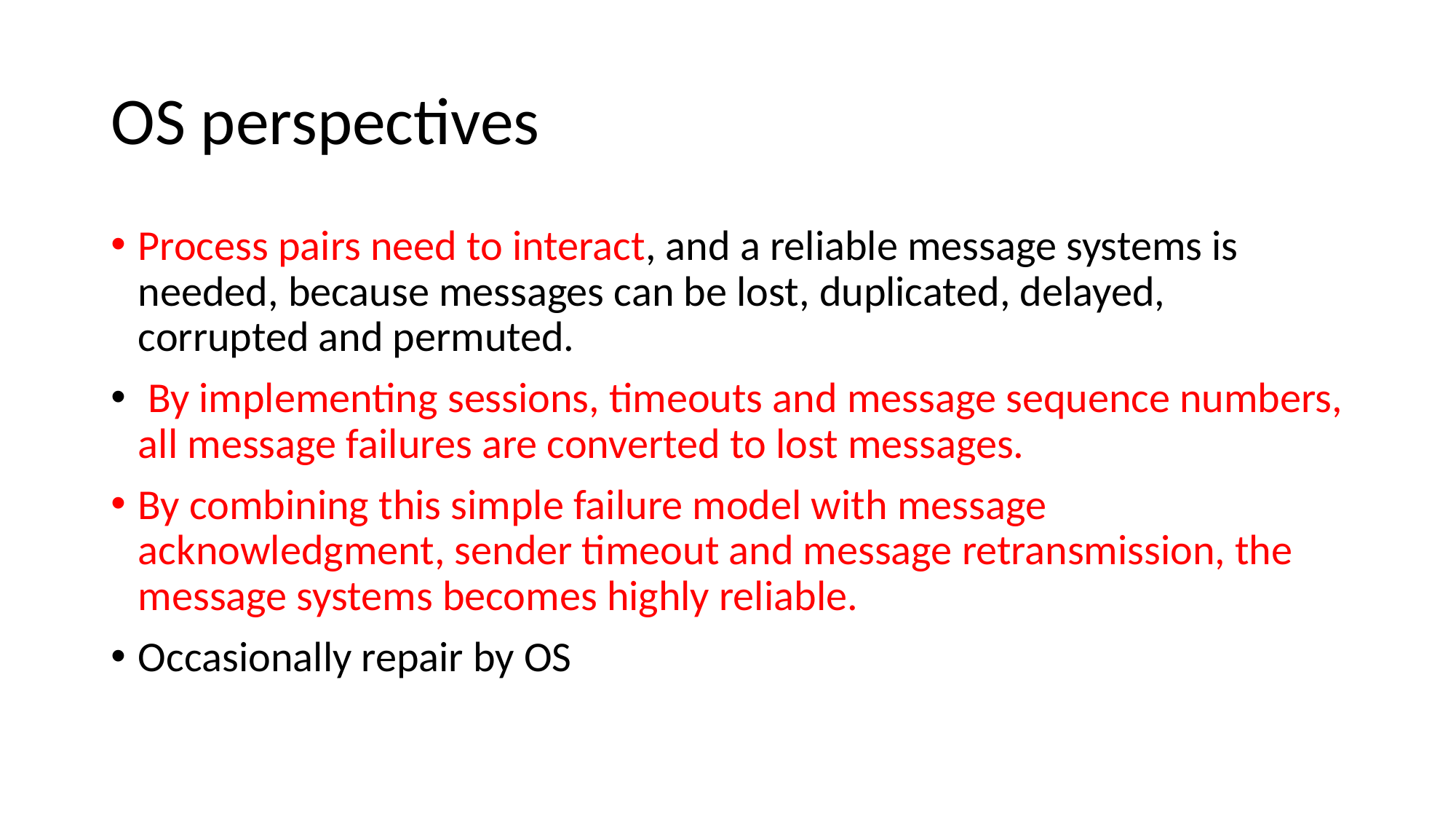

# OS perspectives
Process pairs need to interact, and a reliable message systems is needed, because messages can be lost, duplicated, delayed, corrupted and permuted.
 By implementing sessions, timeouts and message sequence numbers, all message failures are converted to lost messages.
By combining this simple failure model with message acknowledgment, sender timeout and message retransmission, the message systems becomes highly reliable.
Occasionally repair by OS